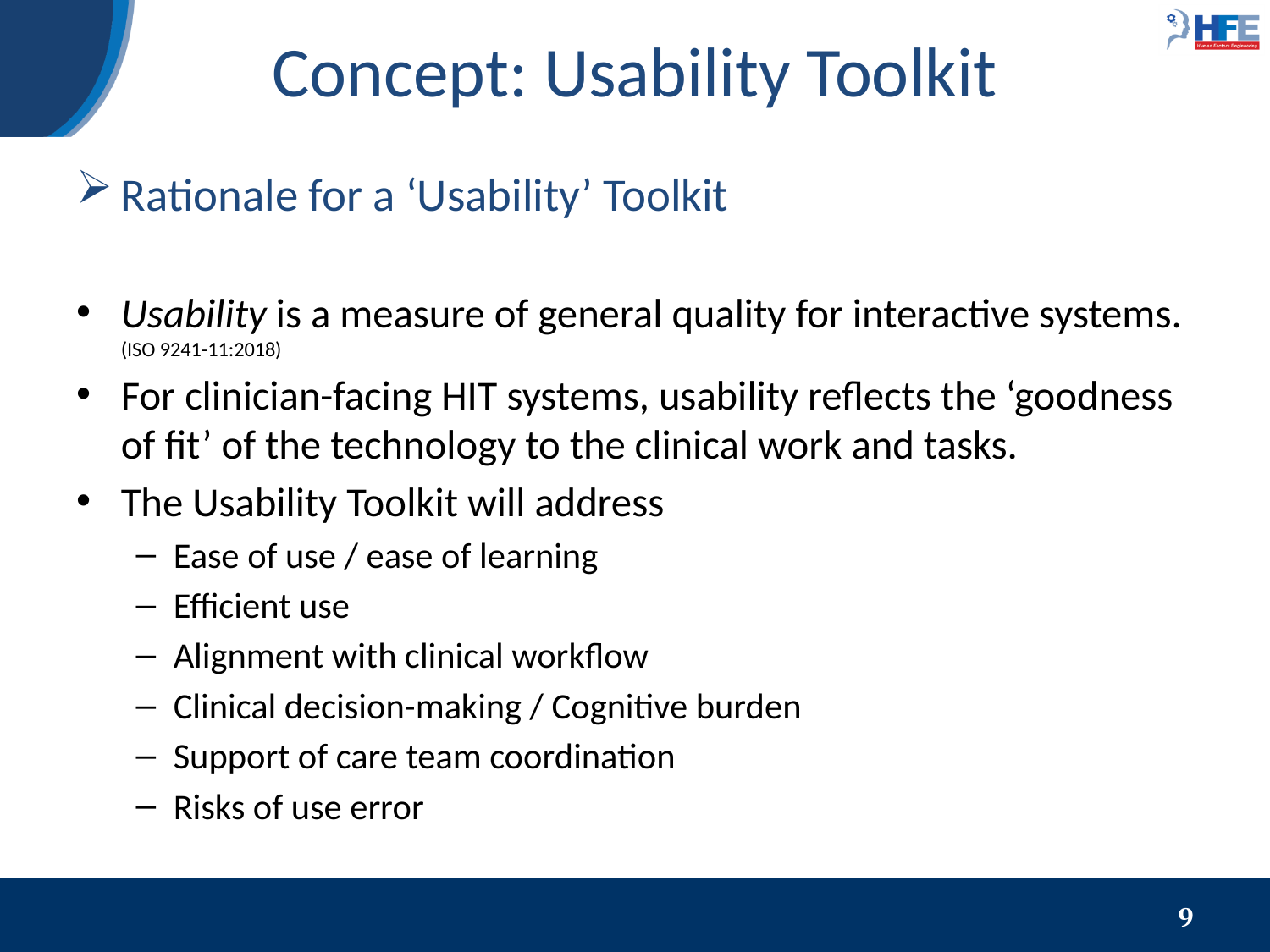

# Concept: Usability Toolkit
Rationale for a ‘Usability’ Toolkit

Usability is a measure of general quality for interactive systems. (ISO 9241-11:2018)
For clinician-facing HIT systems, usability reflects the ‘goodness of fit’ of the technology to the clinical work and tasks.
The Usability Toolkit will address
Ease of use / ease of learning
Efficient use
Alignment with clinical workflow
Clinical decision-making / Cognitive burden
Support of care team coordination
Risks of use error

9